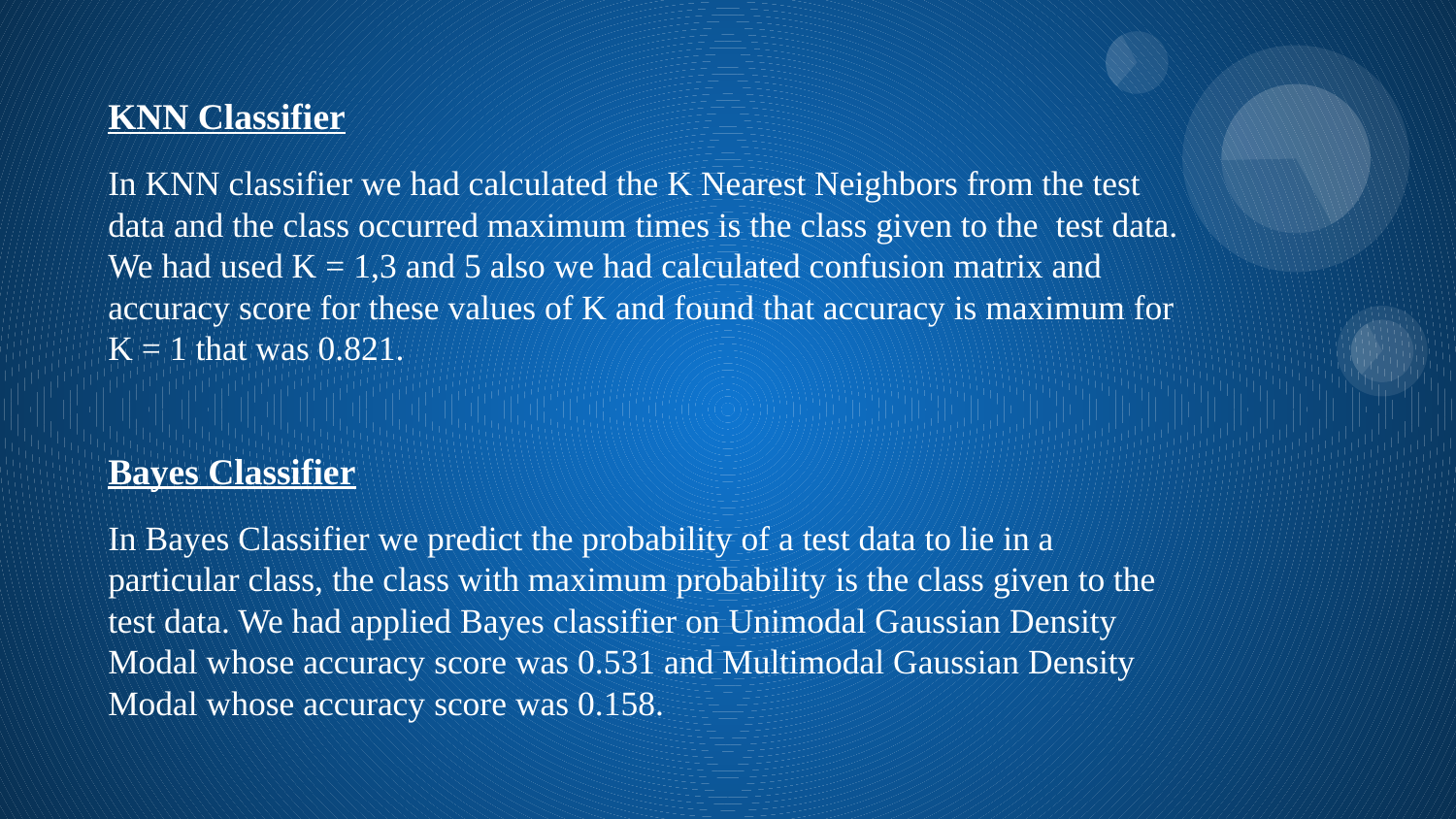

KNN Classifier

In KNN classifier we had calculated the K Nearest Neighbors from the test data and the class occurred maximum times is the class given to the  test data. We had used K = 1,3 and 5 also we had calculated confusion matrix and accuracy score for these values of K and found that accuracy is maximum for K = 1 that was 0.821.
Bayes Classifier

In Bayes Classifier we predict the probability of a test data to lie in a particular class, the class with maximum probability is the class given to the test data. We had applied Bayes classifier on Unimodal Gaussian Density Modal whose accuracy score was 0.531 and Multimodal Gaussian Density Modal whose accuracy score was 0.158.